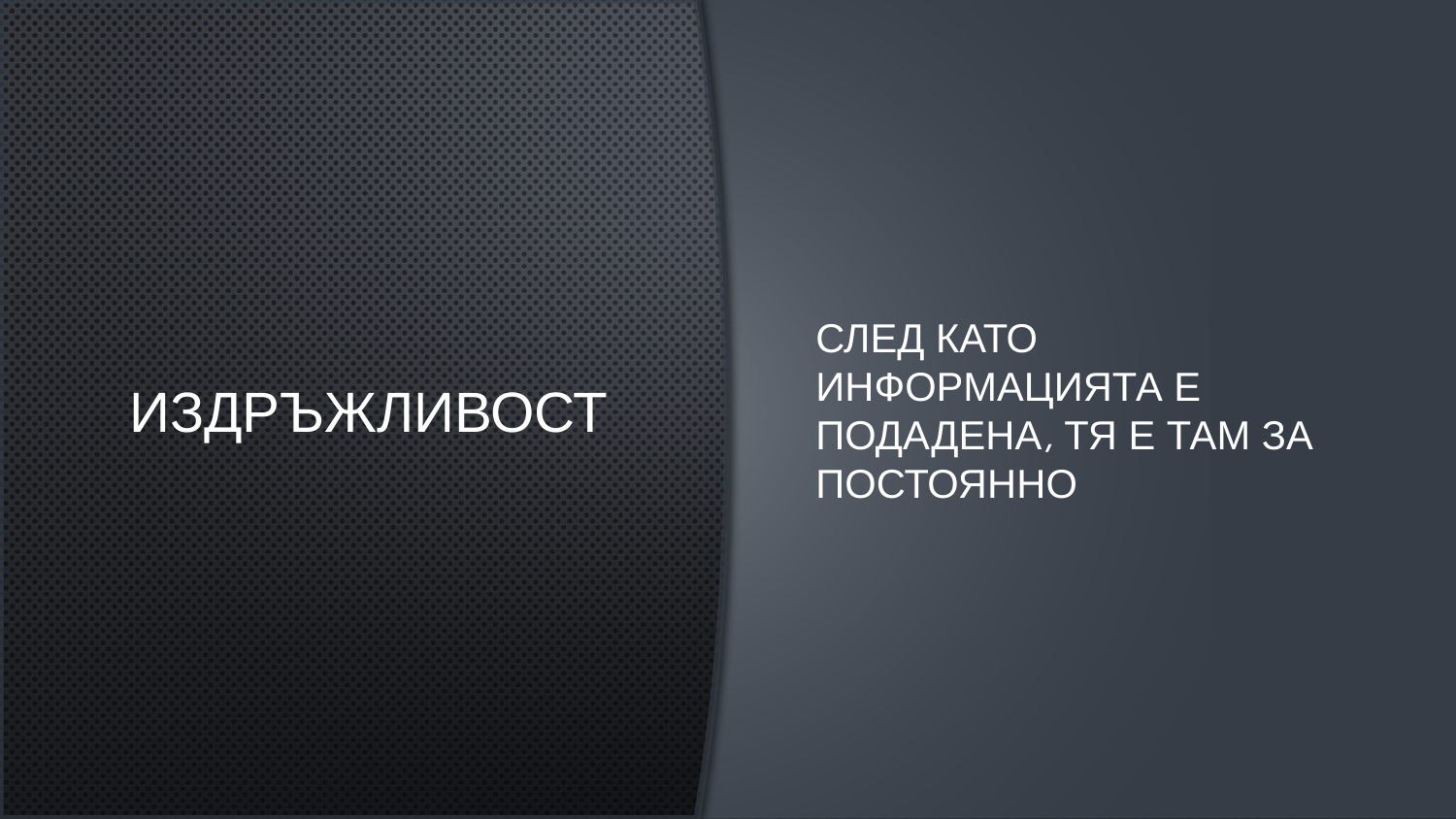

# Издръжливост
След като информацията е подадена, тя е там за постоянно